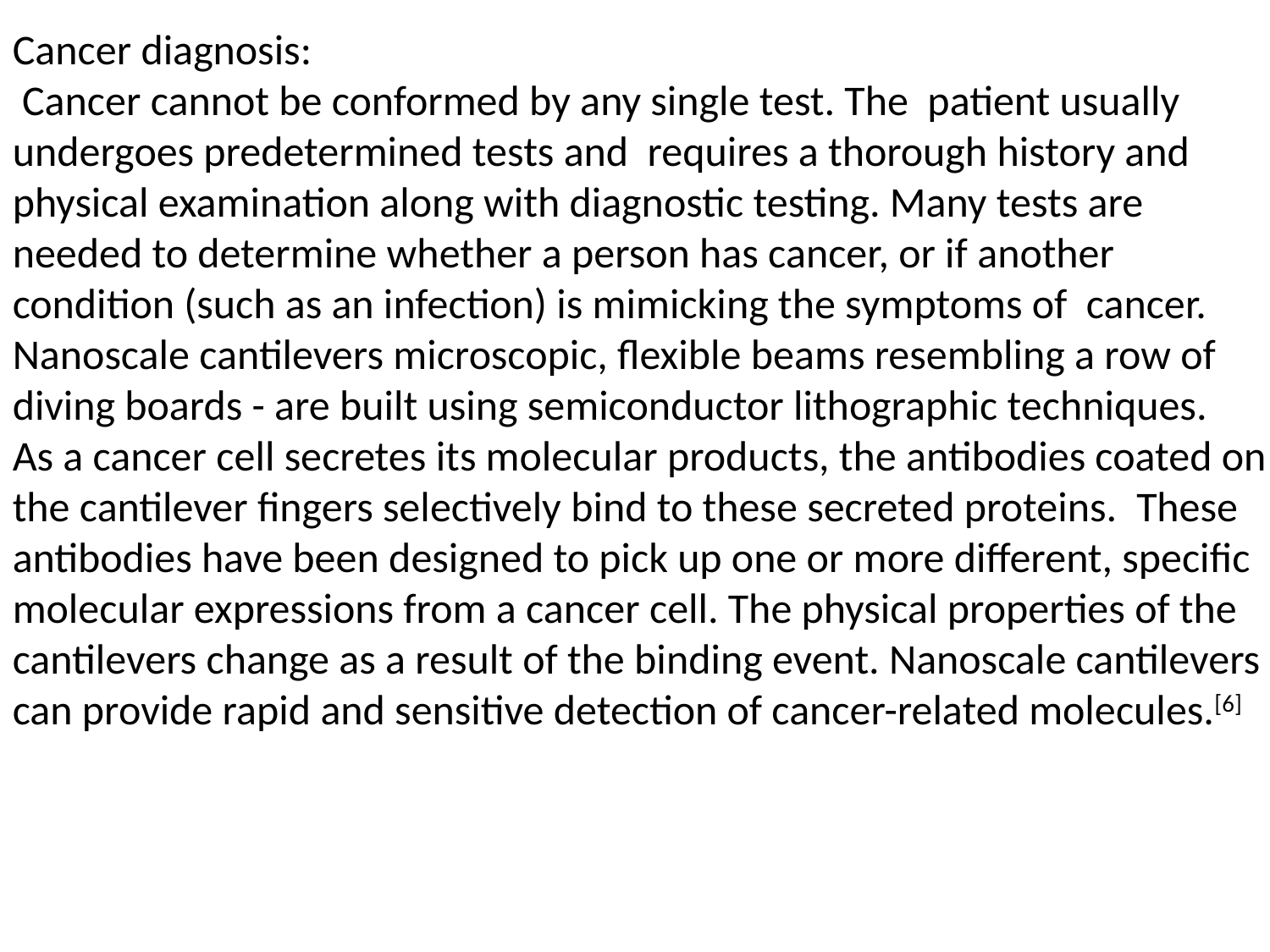

Cancer diagnosis:
 Cancer cannot be conformed by any single test. The  patient usually undergoes predetermined tests and  requires a thorough history and physical examination along with diagnostic testing. Many tests are needed to determine whether a person has cancer, or if another condition (such as an infection) is mimicking the symptoms of  cancer.
Nanoscale cantilevers microscopic, flexible beams resembling a row of diving boards - are built using semiconductor lithographic techniques.
As a cancer cell secretes its molecular products, the antibodies coated on the cantilever fingers selectively bind to these secreted proteins.  These antibodies have been designed to pick up one or more different, specific molecular expressions from a cancer cell. The physical properties of the cantilevers change as a result of the binding event. Nanoscale cantilevers
can provide rapid and sensitive detection of cancer-related molecules.[6]